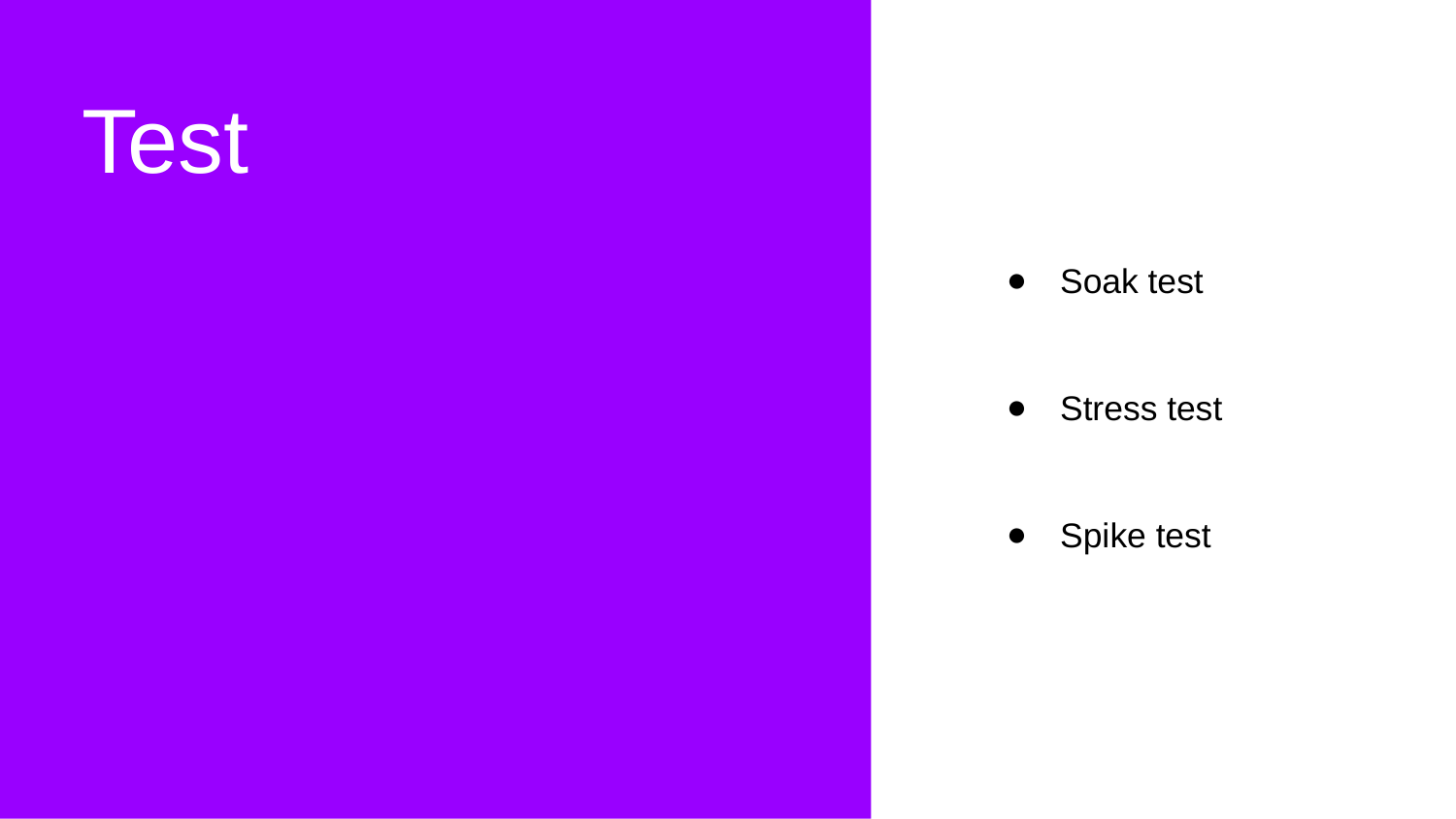

# Test
Soak test

Stress test

Spike test